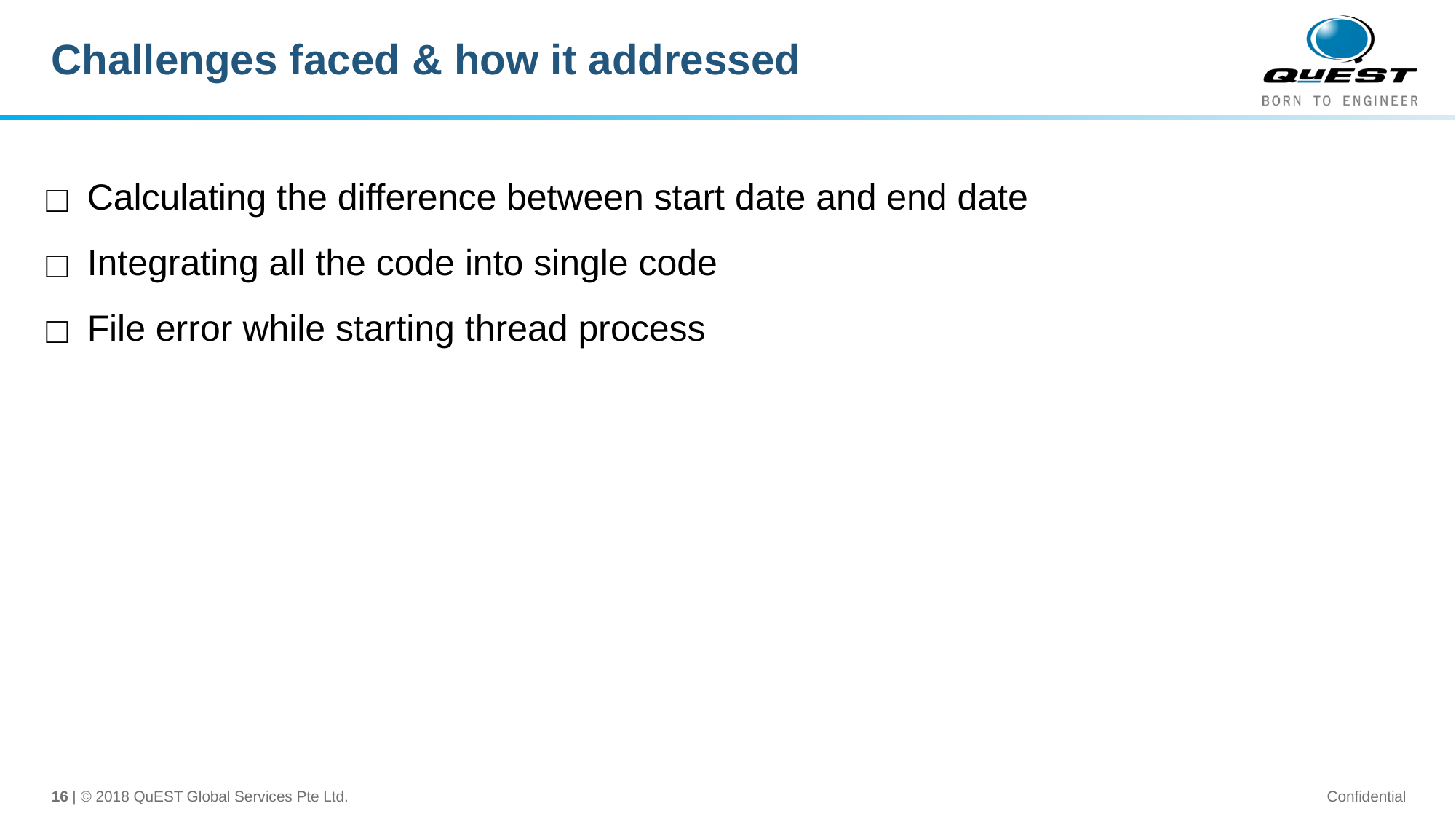

# Challenges faced & how it addressed
Calculating the difference between start date and end date
Integrating all the code into single code
File error while starting thread process